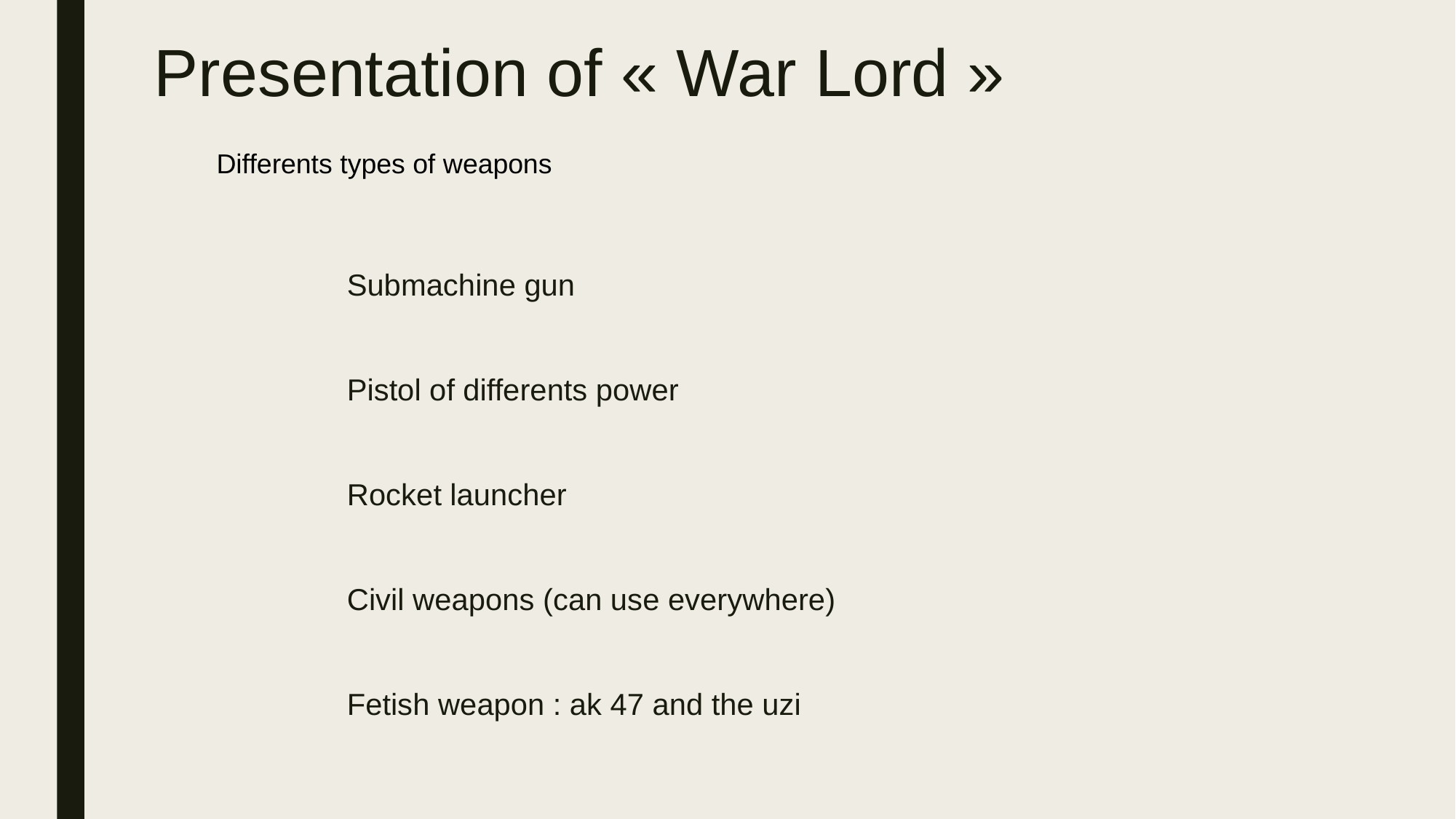

# Presentation of « War Lord »
Differents types of weapons
Submachine gun

Pistol of differents power

Rocket launcher

Civil weapons (can use everywhere)

Fetish weapon : ak 47 and the uzi